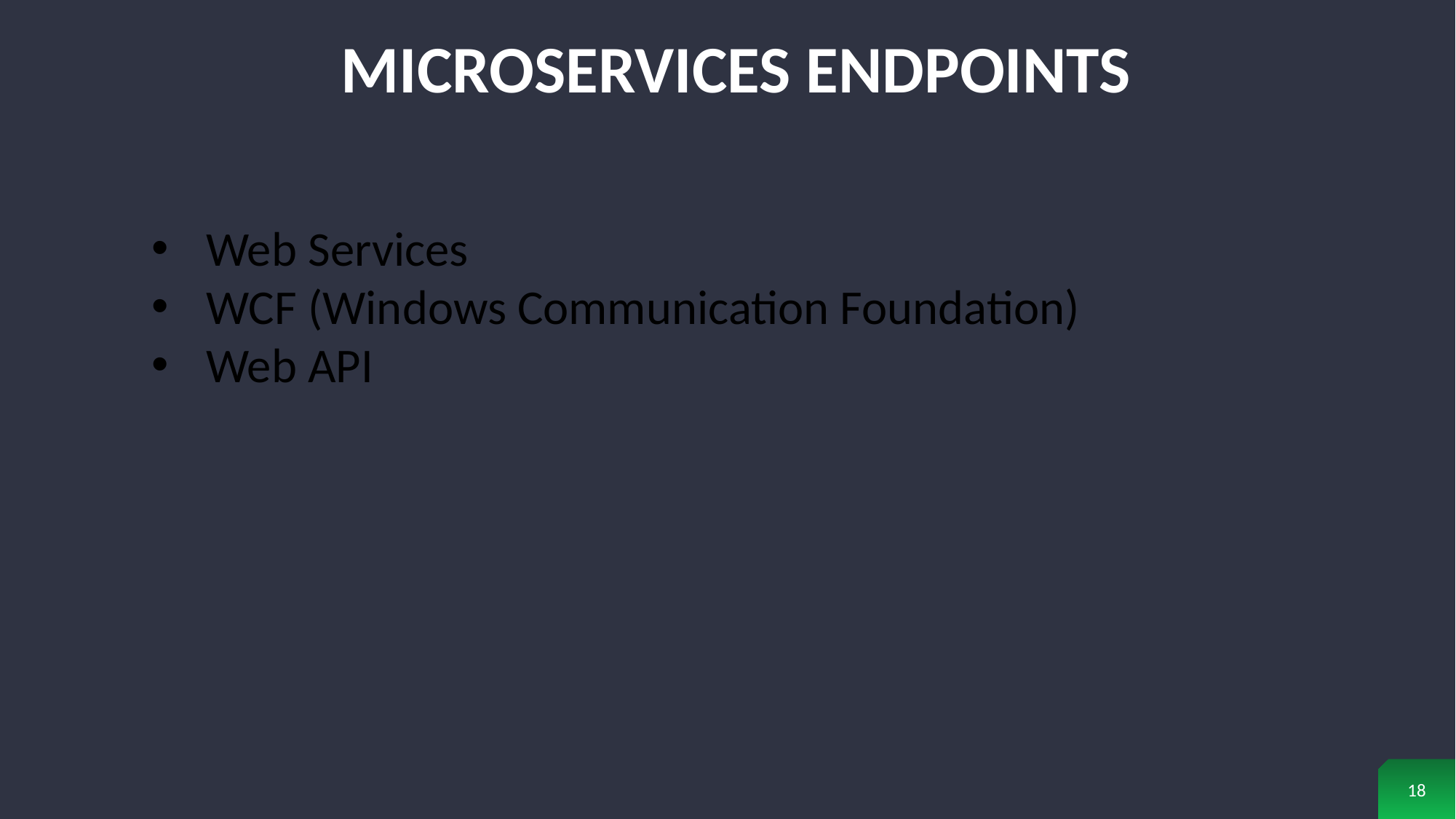

# Microservices ENDPOINTS

Web Services
WCF (Windows Communication Foundation)
Web API
18